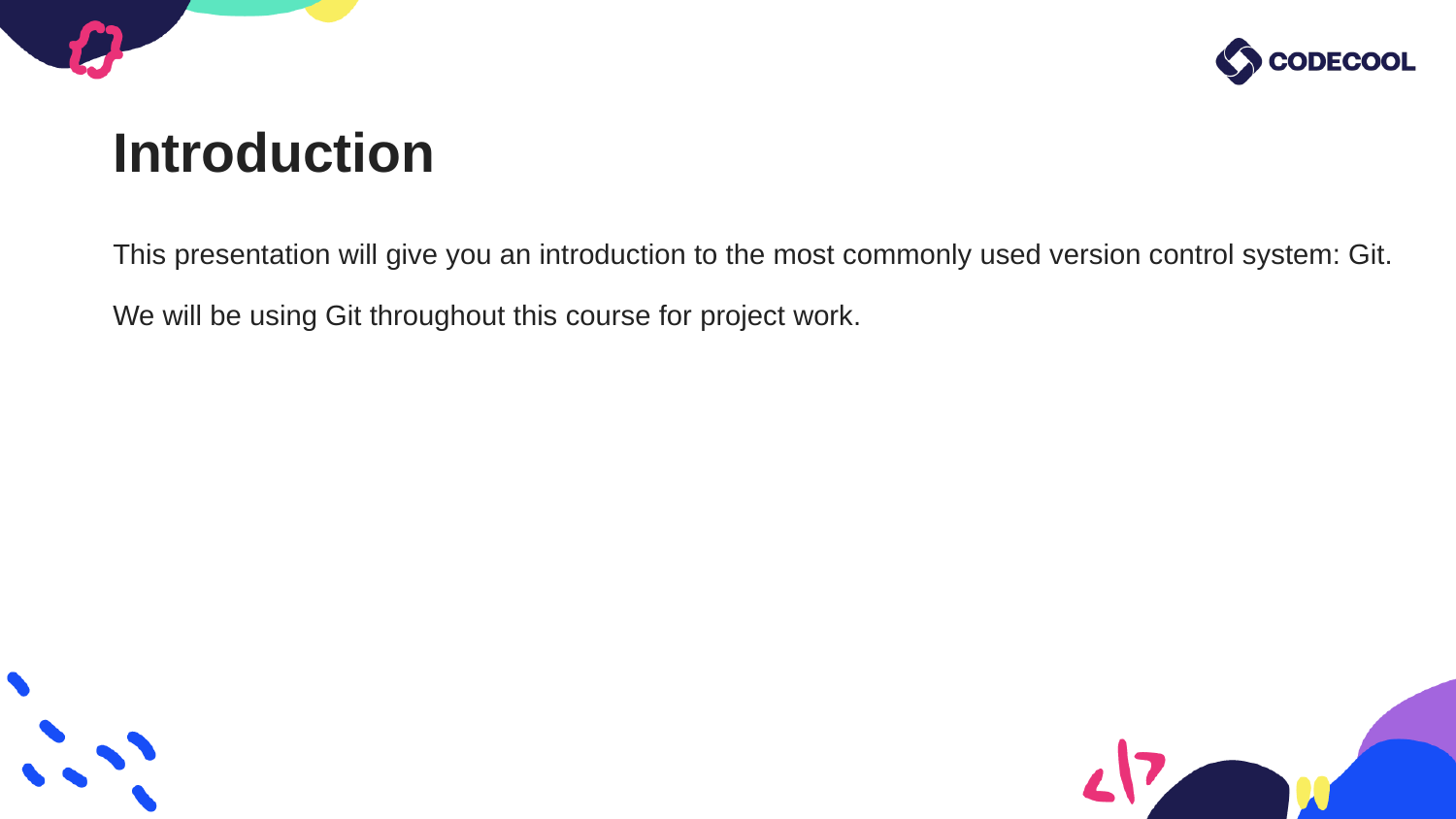

# Introduction
This presentation will give you an introduction to the most commonly used version control system: Git.
We will be using Git throughout this course for project work.